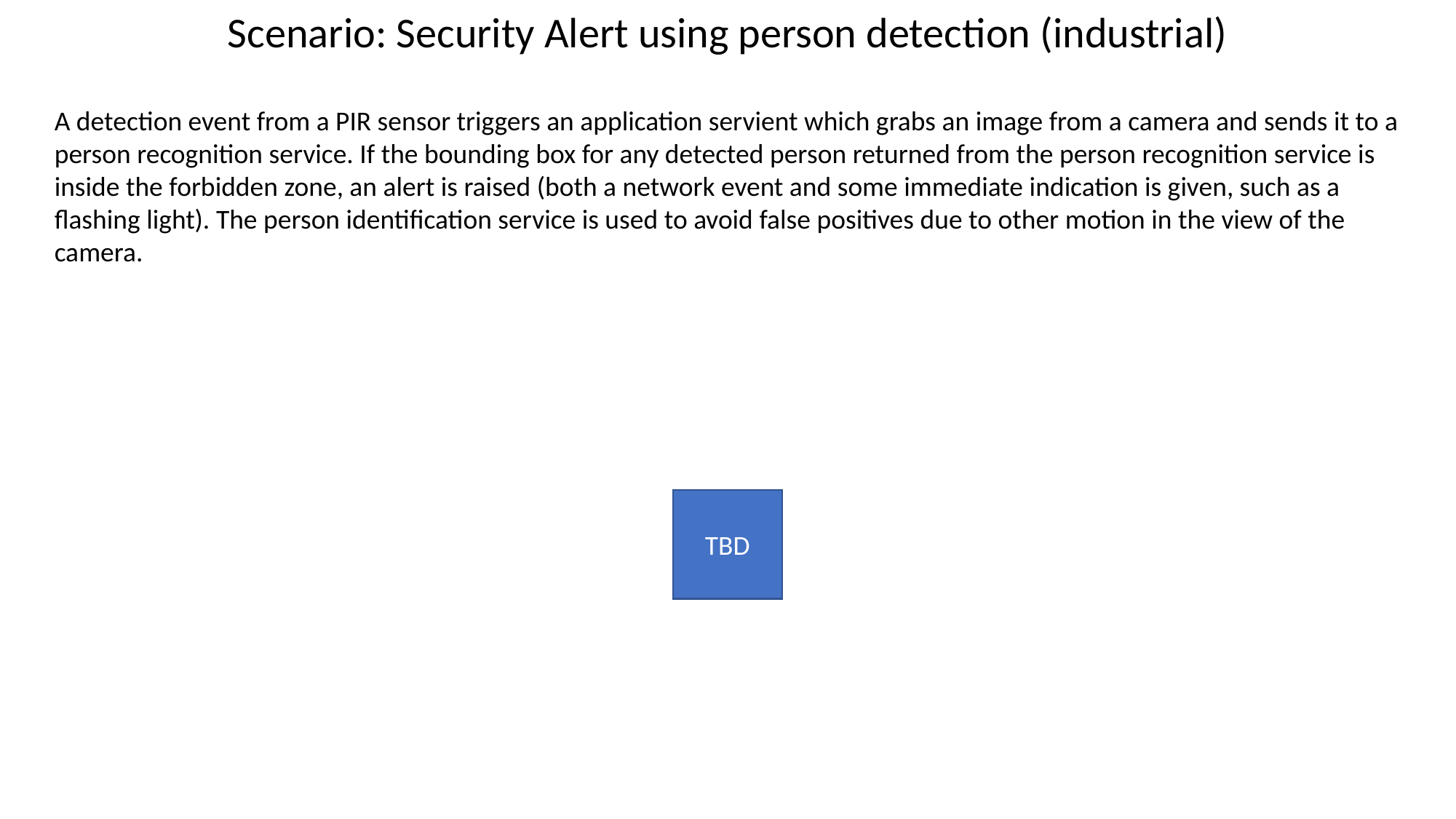

Scenario: Security Alert using person detection (industrial)
A detection event from a PIR sensor triggers an application servient which grabs an image from a camera and sends it to a person recognition service. If the bounding box for any detected person returned from the person recognition service is inside the forbidden zone, an alert is raised (both a network event and some immediate indication is given, such as a flashing light). The person identification service is used to avoid false positives due to other motion in the view of the camera.
TBD